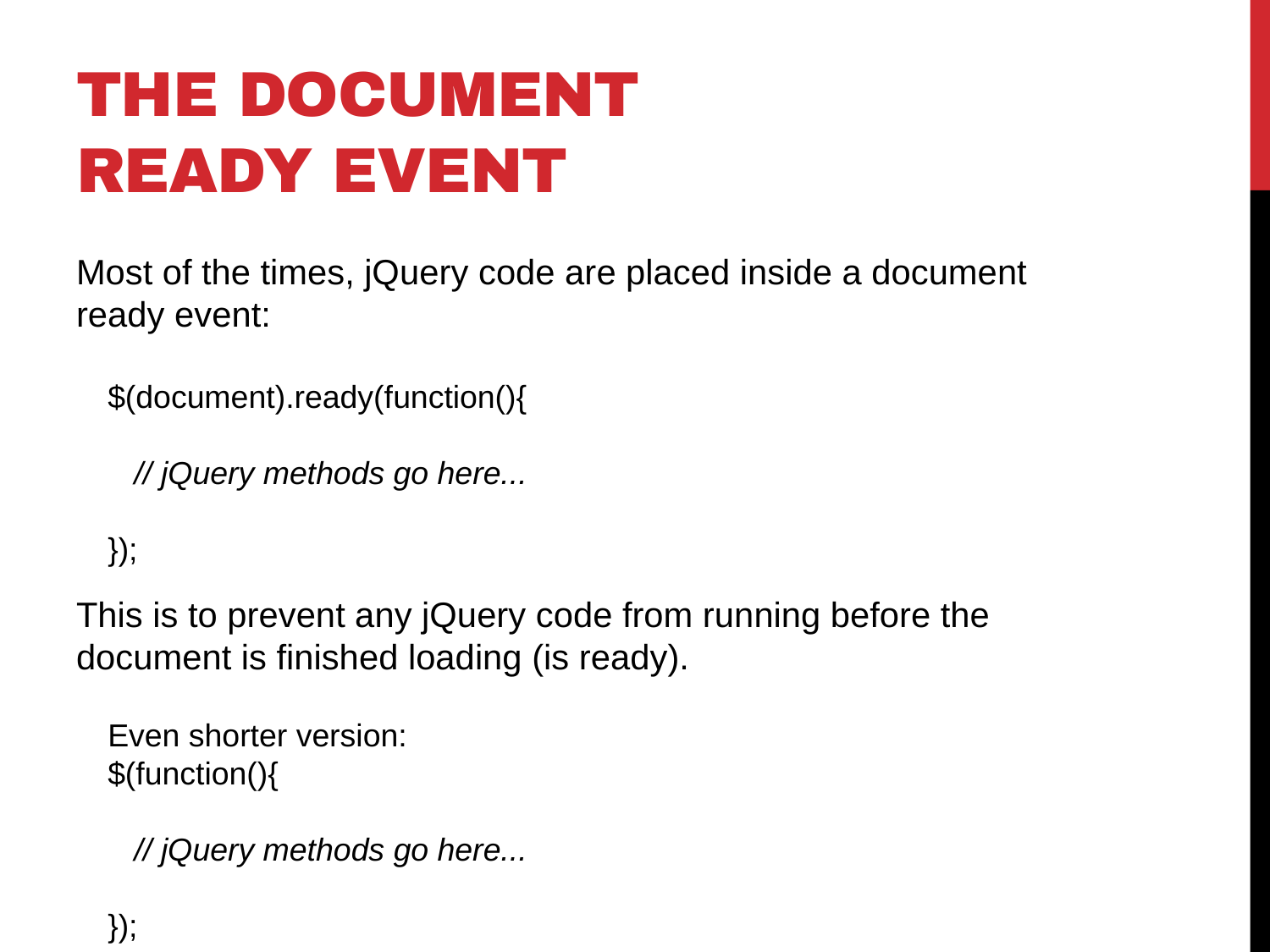

# The Document Ready Event
Most of the times, jQuery code are placed inside a document ready event:

This is to prevent any jQuery code from running before the document is finished loading (is ready).
$(document).ready(function(){
   // jQuery methods go here...
});
Even shorter version:
$(function(){
   // jQuery methods go here...
});